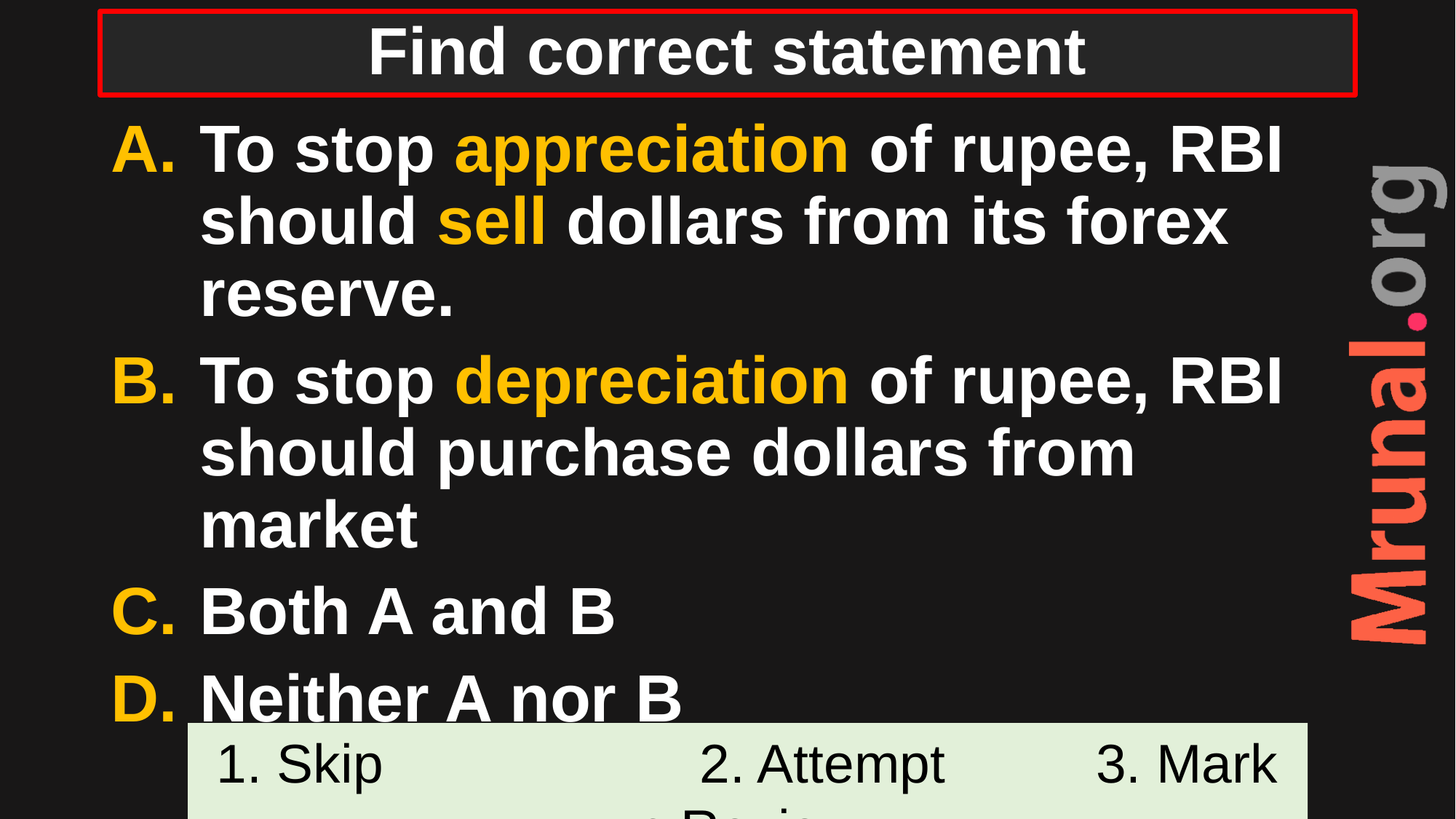

# Find correct statement
To stop appreciation of rupee, RBI should sell dollars from its forex reserve.
To stop depreciation of rupee, RBI should purchase dollars from market
Both A and B
Neither A nor B